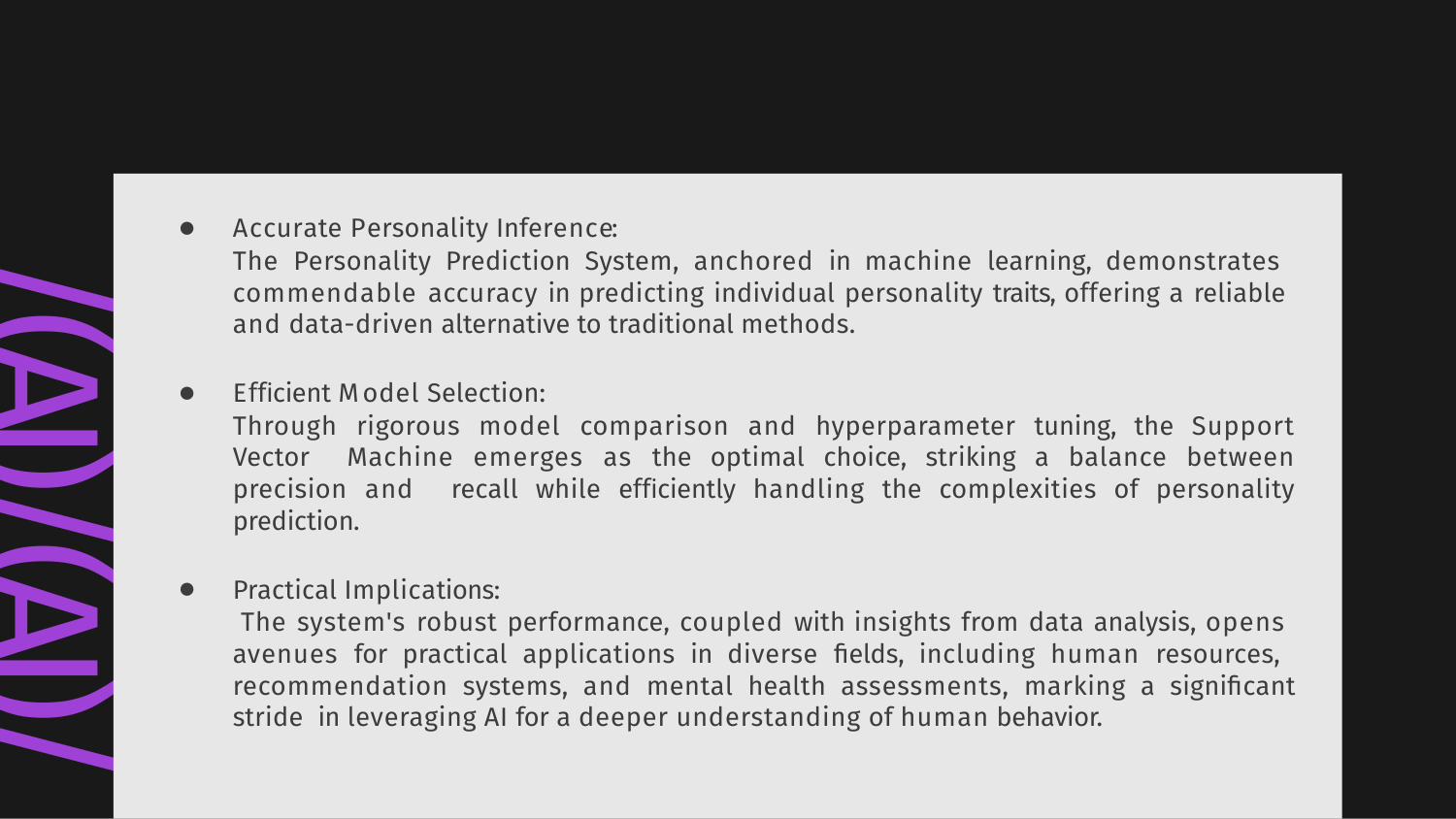

Accurate Personality Inference:
The Personality Prediction System, anchored in machine learning, demonstrates  commendable accuracy in predicting individual personality traits, oﬀering a reliable  and data-driven alternative to traditional methods.

Eﬃcient Model Selection:
Through rigorous model comparison and hyperparameter tuning, the Support Vector  Machine emerges as the optimal choice, striking a balance between precision and  recall while eﬃciently handling the complexities of personality prediction.

Practical Implications:
The system's robust performance, coupled with insights from data analysis, opens  avenues for practical applications in diverse ﬁelds, including human resources,  recommendation systems, and mental health assessments, marking a signiﬁcant stride  in leveraging AI for a deeper understanding of human behavior.
/(AI)/(AI)/